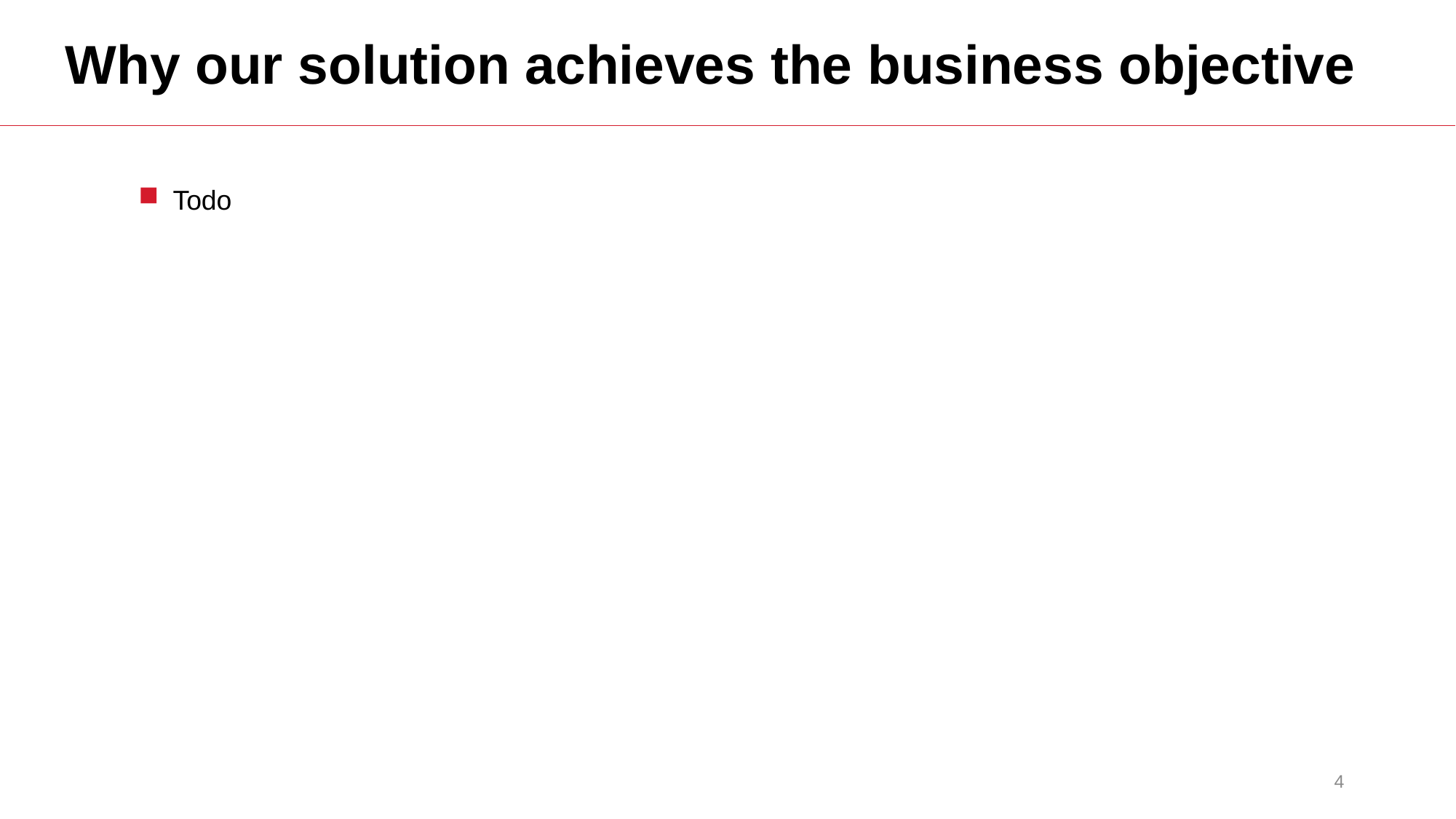

Why our solution achieves the business objective

Todo
4